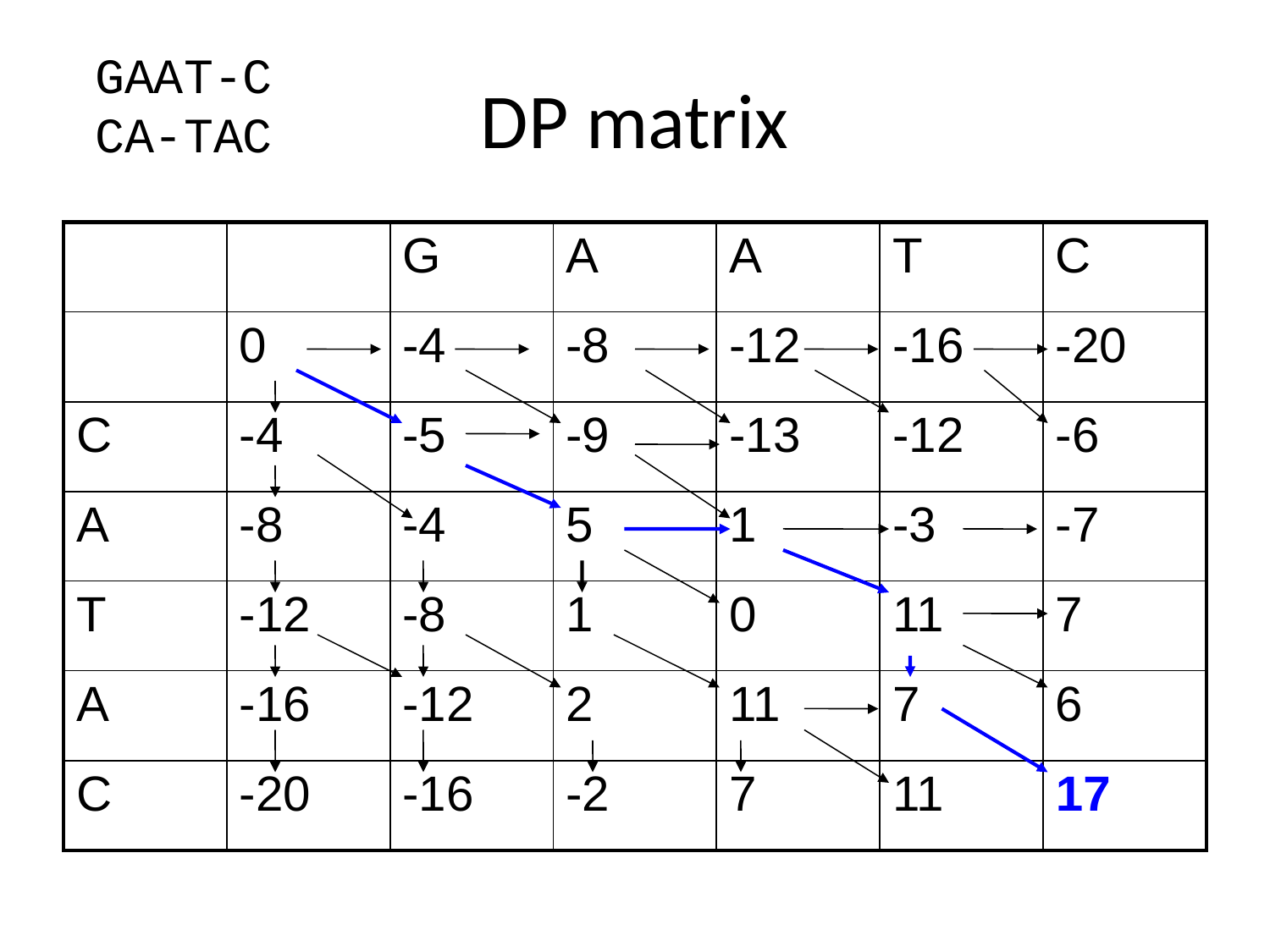

GAAT-C
CA-TAC
# DP matrix
|  |  | G | A | A | T | C |
| --- | --- | --- | --- | --- | --- | --- |
|  | 0 | -4 | -8 | -12 | -16 | -20 |
| C | -4 | -5 | -9 | -13 | -12 | -6 |
| A | -8 | -4 | 5 | 1 | -3 | -7 |
| T | -12 | -8 | 1 | 0 | 11 | 7 |
| A | -16 | -12 | 2 | 11 | 7 | 6 |
| C | -20 | -16 | -2 | 7 | 11 | 17 |